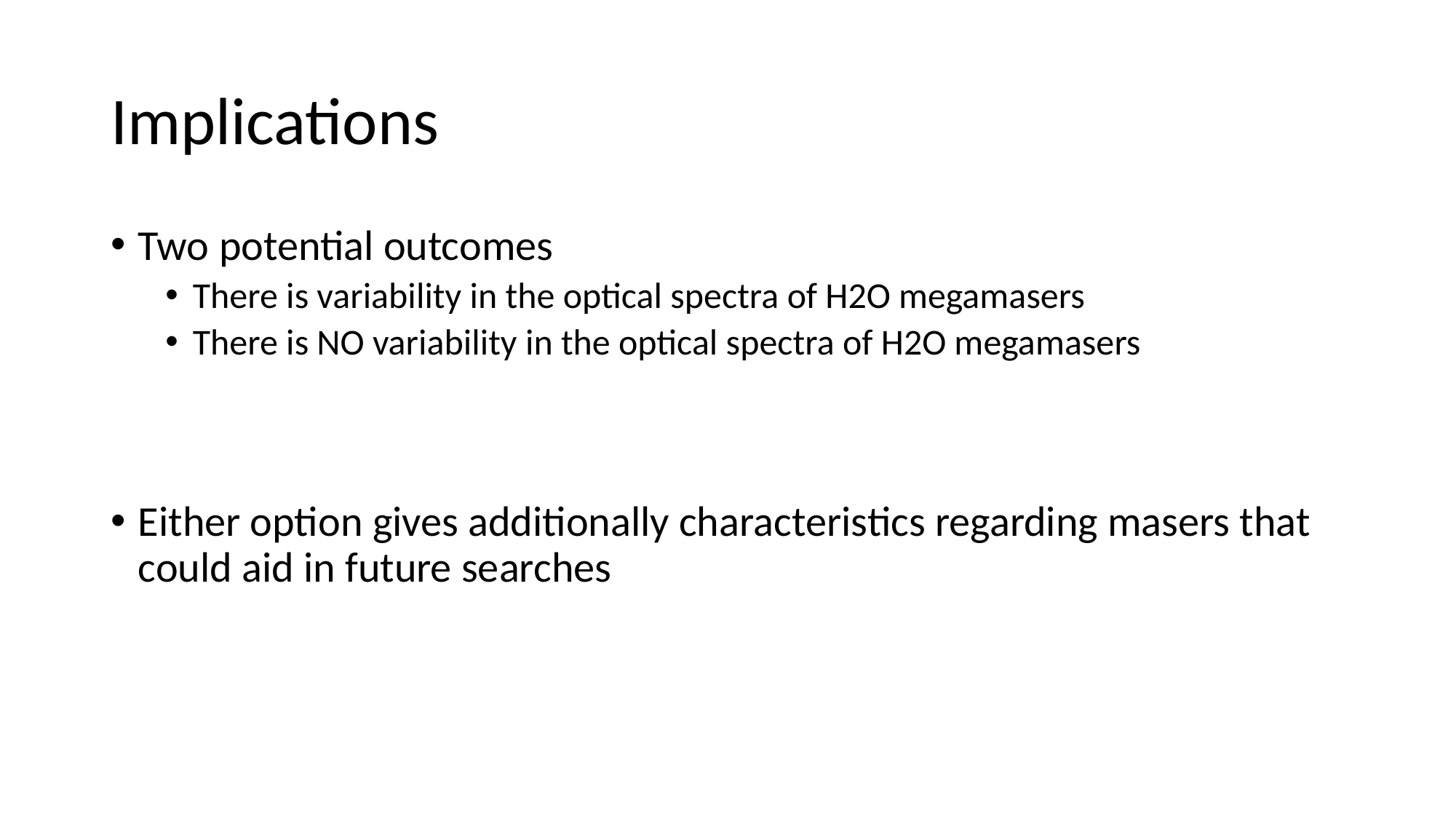

# Implications
Two potential outcomes
There is variability in the optical spectra of H2O megamasers
There is NO variability in the optical spectra of H2O megamasers

Either option gives additionally characteristics regarding masers that could aid in future searches